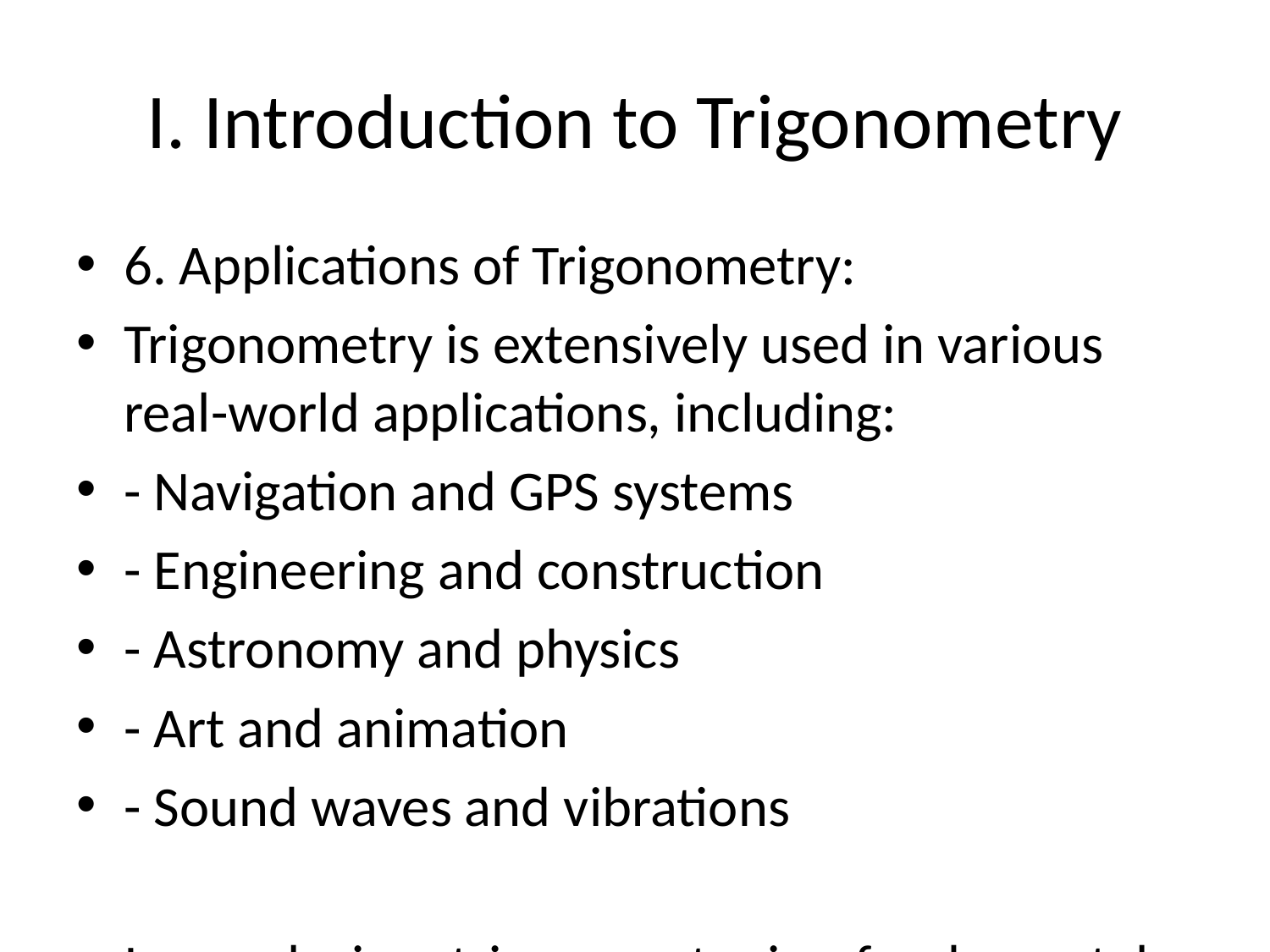

# I. Introduction to Trigonometry
6. Applications of Trigonometry:
Trigonometry is extensively used in various real-world applications, including:
- Navigation and GPS systems
- Engineering and construction
- Astronomy and physics
- Art and animation
- Sound waves and vibrations

In conclusion, trigonometry is a fundamental branch of mathematics that plays a crucial role in understanding the relationships between angles and sides of triangles. Its applications extend across diverse fields and contribute to solving practical problems in our everyday lives.